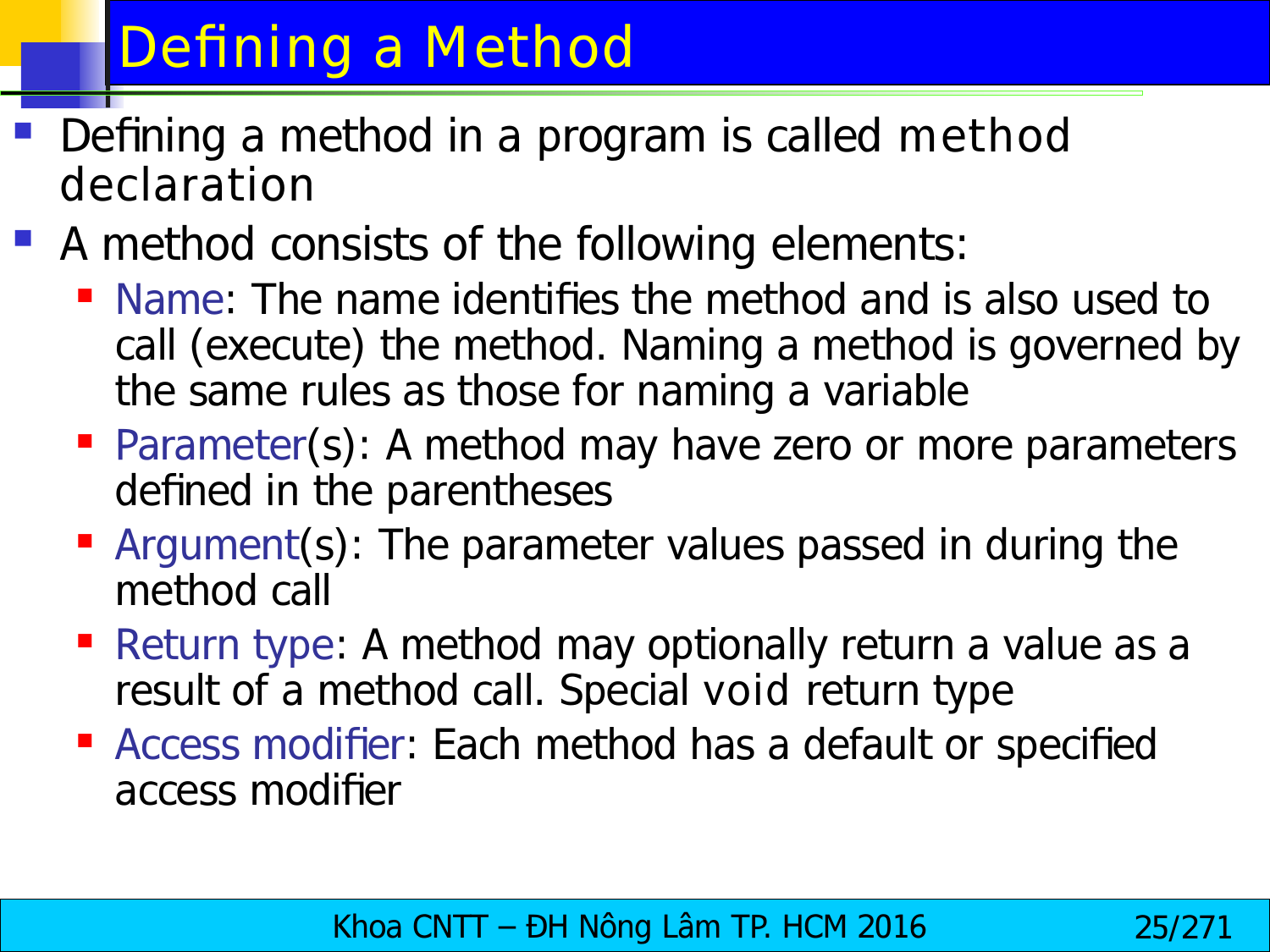

# Defining a Method
Defining a method in a program is called method declaration
A method consists of the following elements:
Name: The name identifies the method and is also used to call (execute) the method. Naming a method is governed by the same rules as those for naming a variable
Parameter(s): A method may have zero or more parameters defined in the parentheses
Argument(s): The parameter values passed in during the method call
Return type: A method may optionally return a value as a result of a method call. Special void return type
Access modifier: Each method has a default or specified access modifier